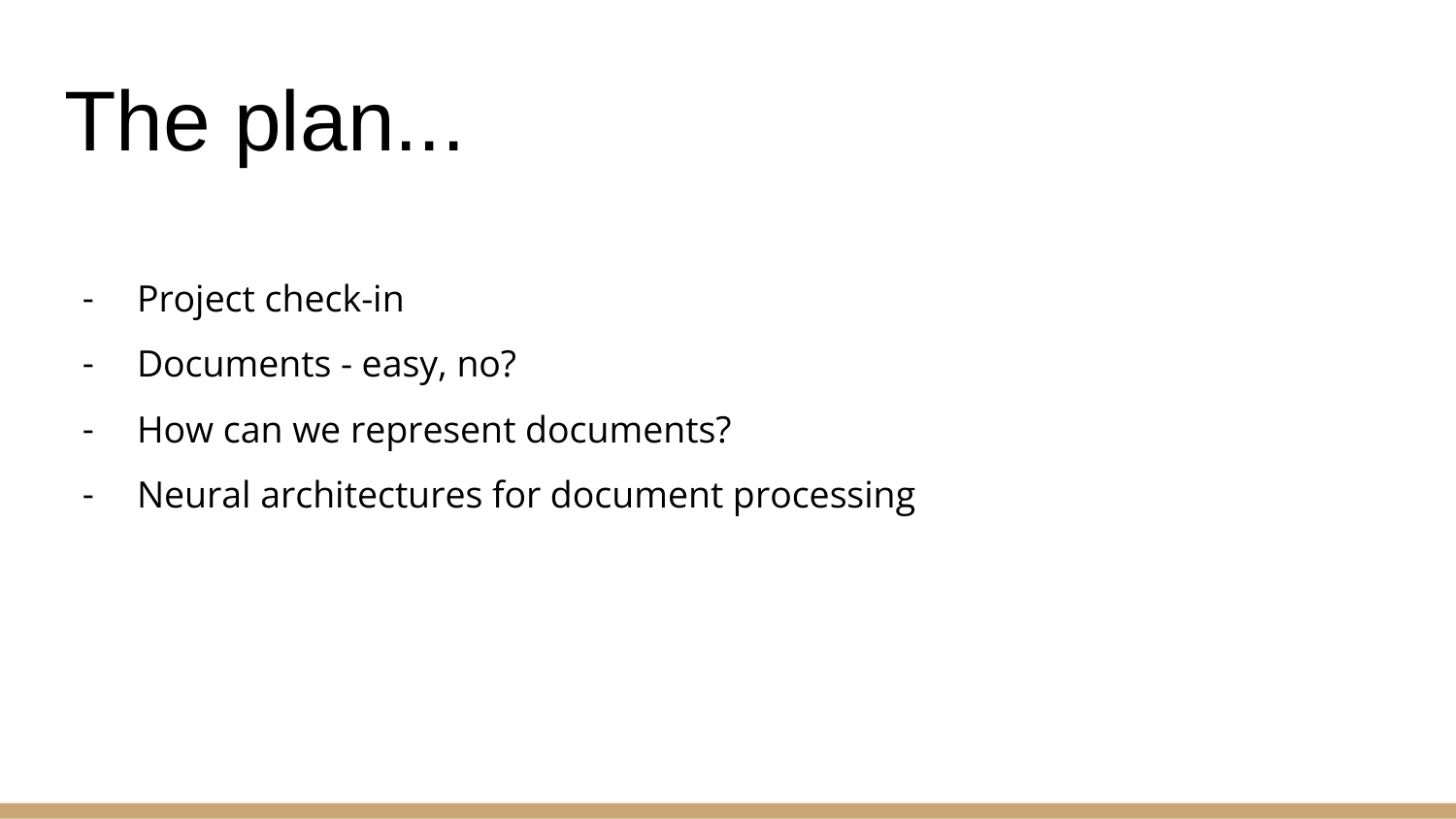

# The plan...

Project check-in
Documents - easy, no?
How can we represent documents?
Neural architectures for document processing